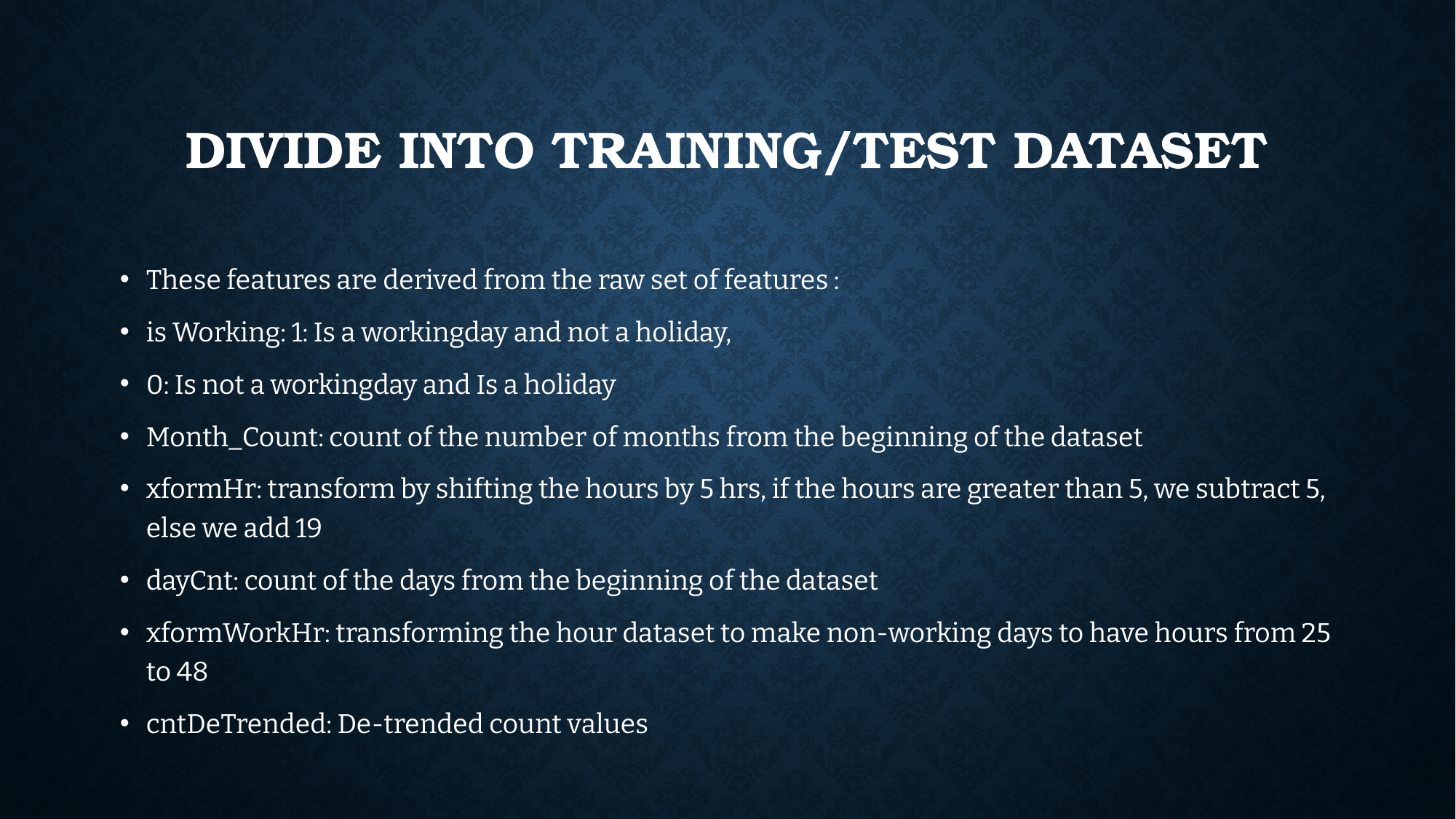

# Divide into training/test dataset
These features are derived from the raw set of features :
is Working: 1: Is a workingday and not a holiday,
0: Is not a workingday and Is a holiday
Month_Count: count of the number of months from the beginning of the dataset
xformHr: transform by shifting the hours by 5 hrs, if the hours are greater than 5, we subtract 5, else we add 19
dayCnt: count of the days from the beginning of the dataset
xformWorkHr: transforming the hour dataset to make non-working days to have hours from 25 to 48
cntDeTrended: De-trended count values